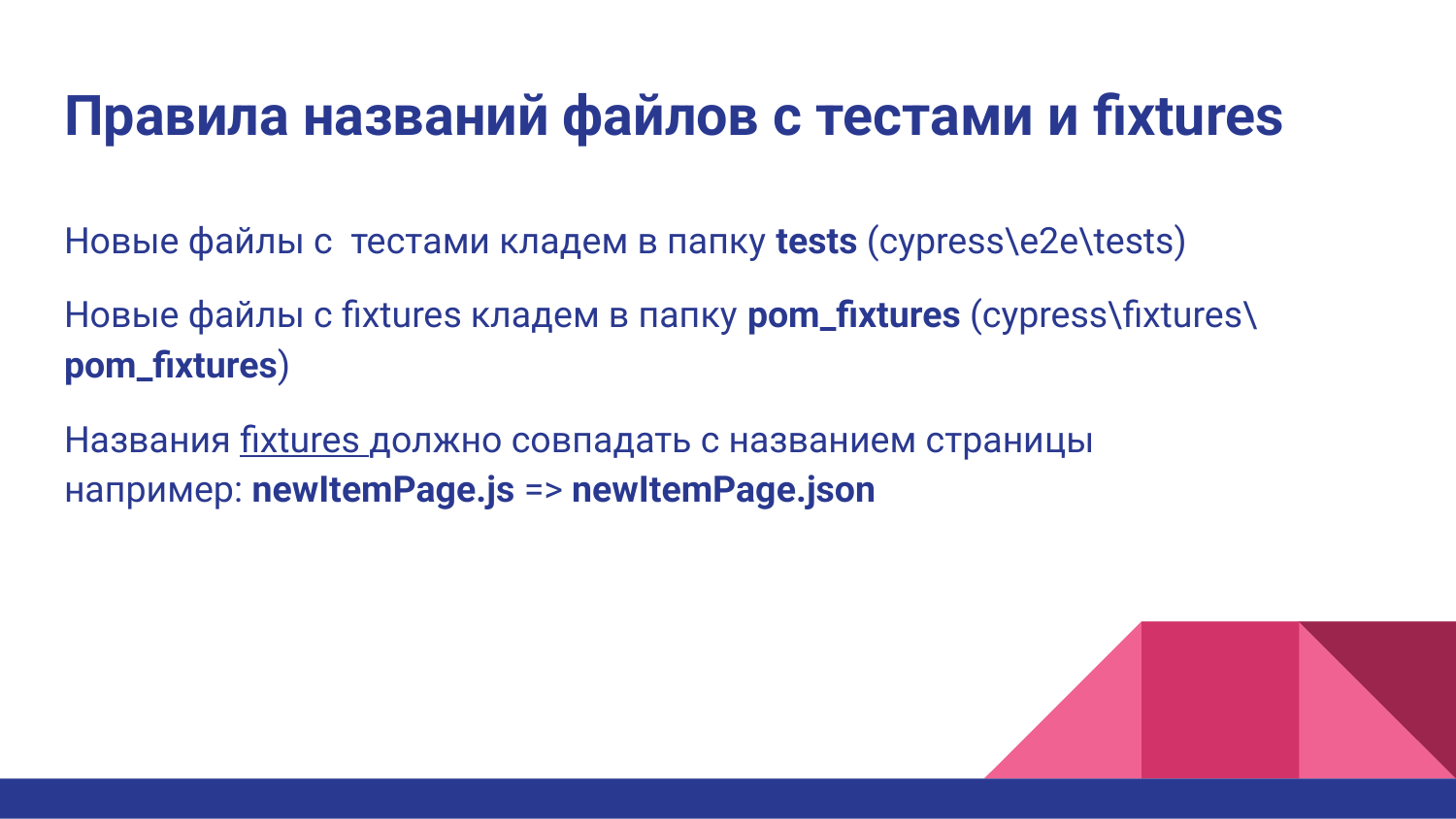

# Правила названий файлов с тестами и fixtures
Новые файлы с  тестами кладем в папку tests (cypress\e2e\tests)
Новые файлы с fixtures кладем в папку pom_fixtures (cypress\fixtures\pom_fixtures)
Названия fixtures должно совпадать с названием страницы
например: newItemPage.js => newItemPage.json